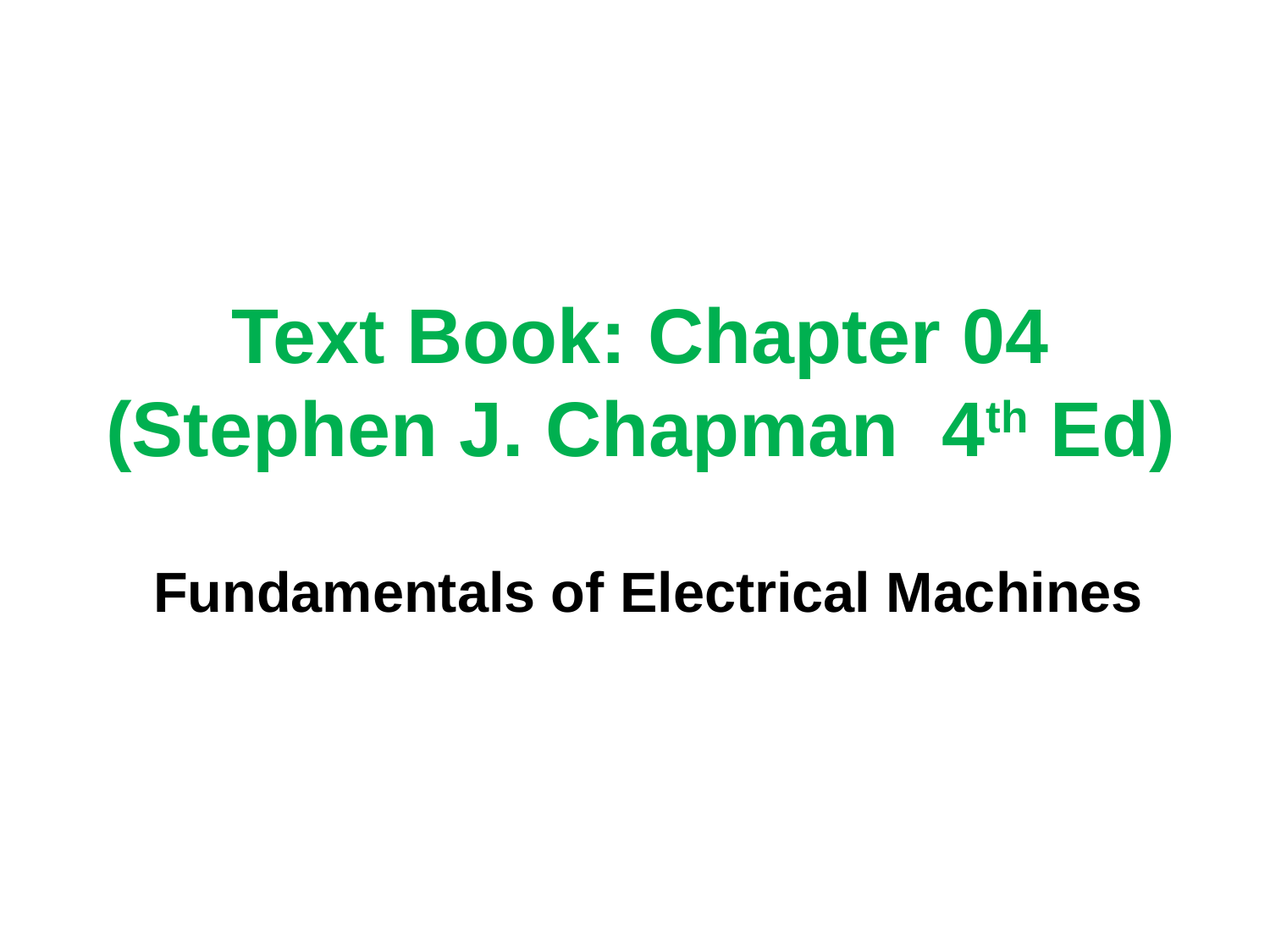

# Text Book: Chapter 04 (Stephen J. Chapman  4th Ed)
 Fundamentals of Electrical Machines